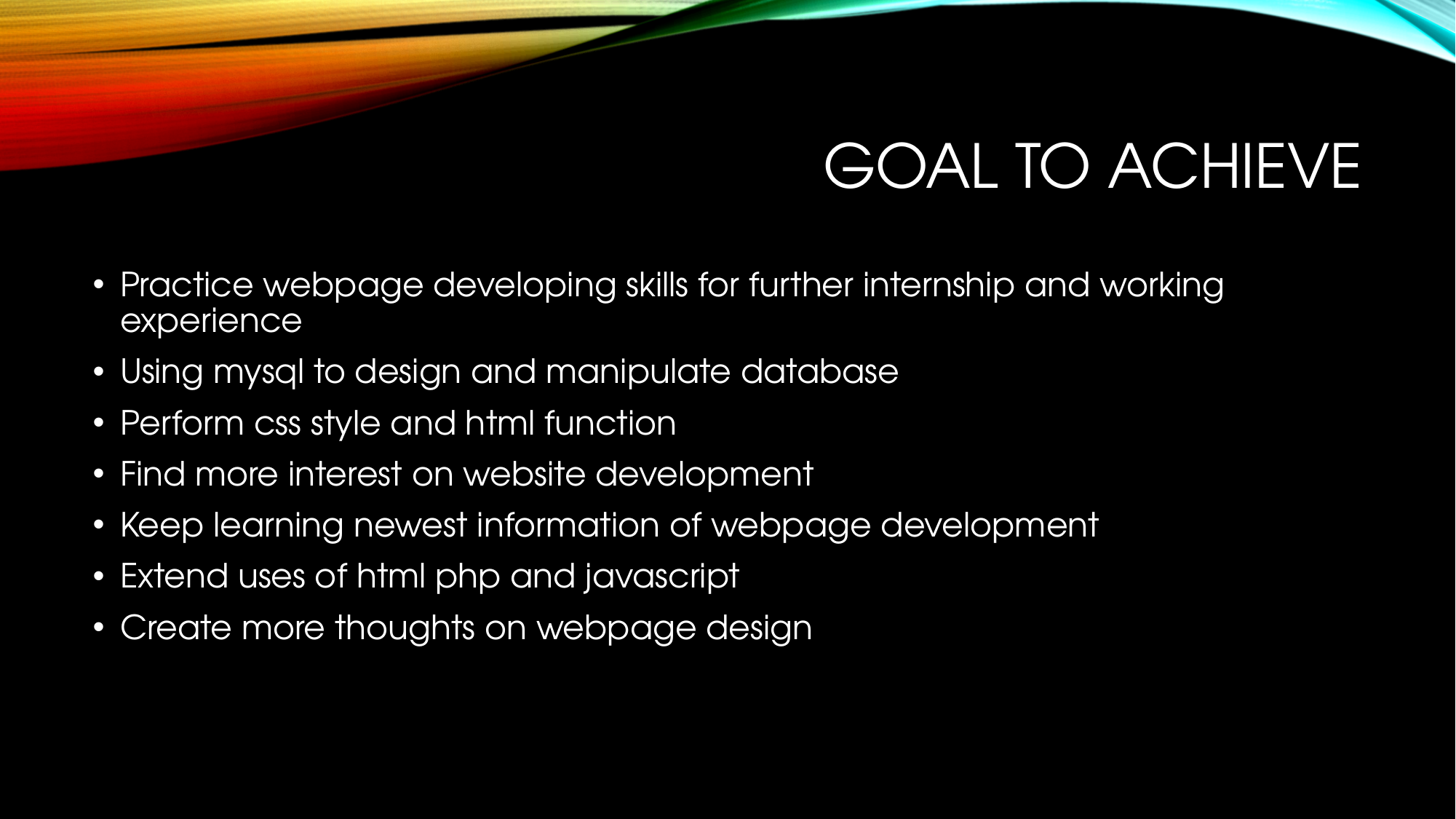

# Goal to achieve
Practice webpage developing skills for further internship and working experience
Using mysql to design and manipulate database
Perform css style and html function
Find more interest on website development
Keep learning newest information of webpage development
Extend uses of html php and javascript
Create more thoughts on webpage design